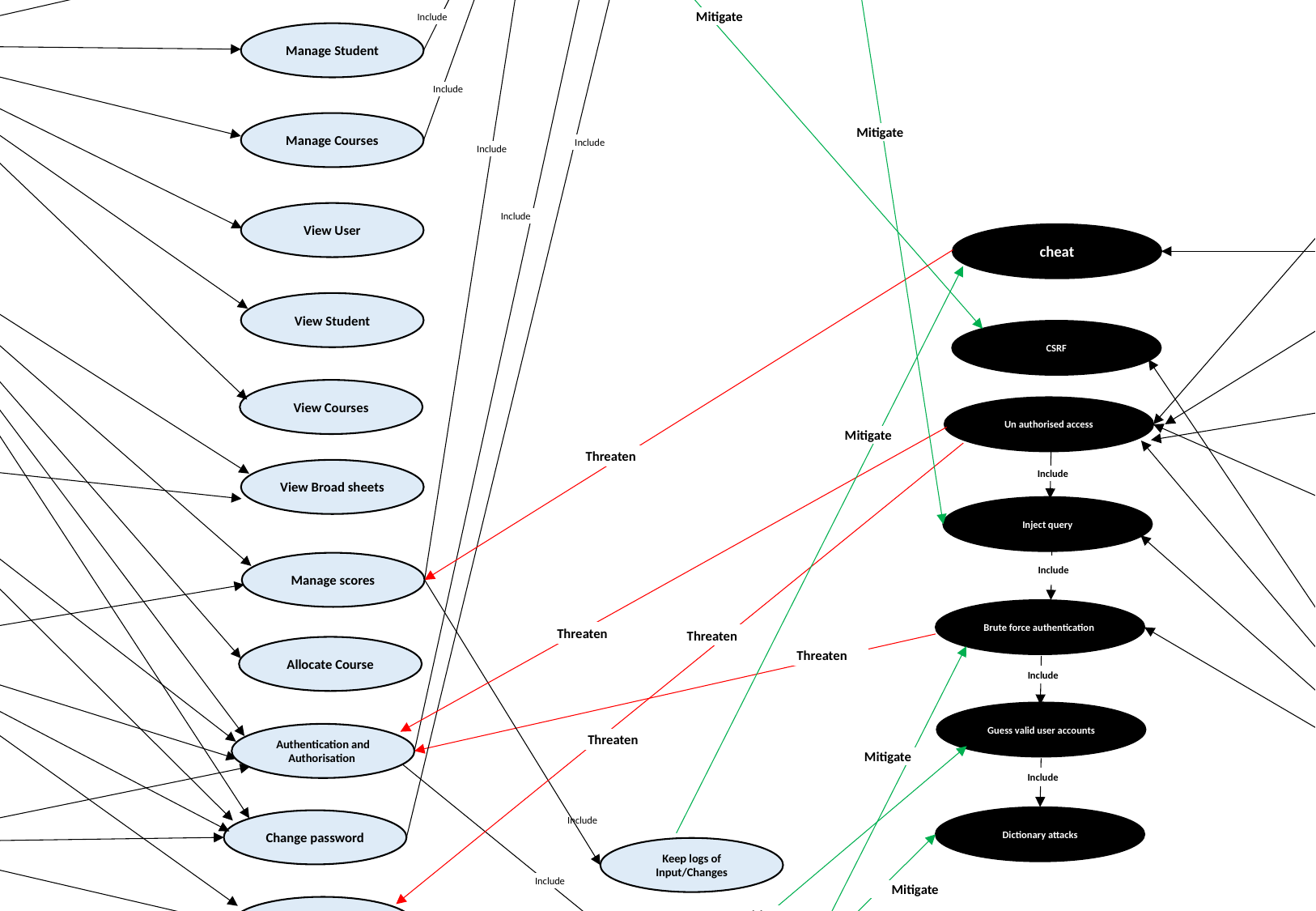

View Input/changes
Validate user Input,
Strip unwanted characters, Use prepared statements

Validate one-time token Posted/associated with session
include
Include
Manage Users

System Manager
Mitigate
Include
Manage Student

Rouge Manager
Include
Manage Courses
Mitigate
Include
Include

Coordinator
View User
Include

Rouge Coordinator
cheat
View Student
CSRF

Rouge staff

Exams and Records
View Courses
Un authorised access
Mitigate
Threaten
View Broad sheets
Include
Inject query

Rouge Student
Manage scores
Include

Teaching Staff
Brute force authentication
Include
Guess valid user accounts
Include
Dictionary attacks
Threaten
Threaten
Allocate Course
Threaten
Authentication and Authorisation
Threaten
Mitigate

Students

Hacker / Malicious User
Change password
Include
Keep logs of Input/Changes
Include
Mitigate
View scores
Mitigate
Show generic error message
Include
Lock account after N failed attempts
Include
Validate password minimum length